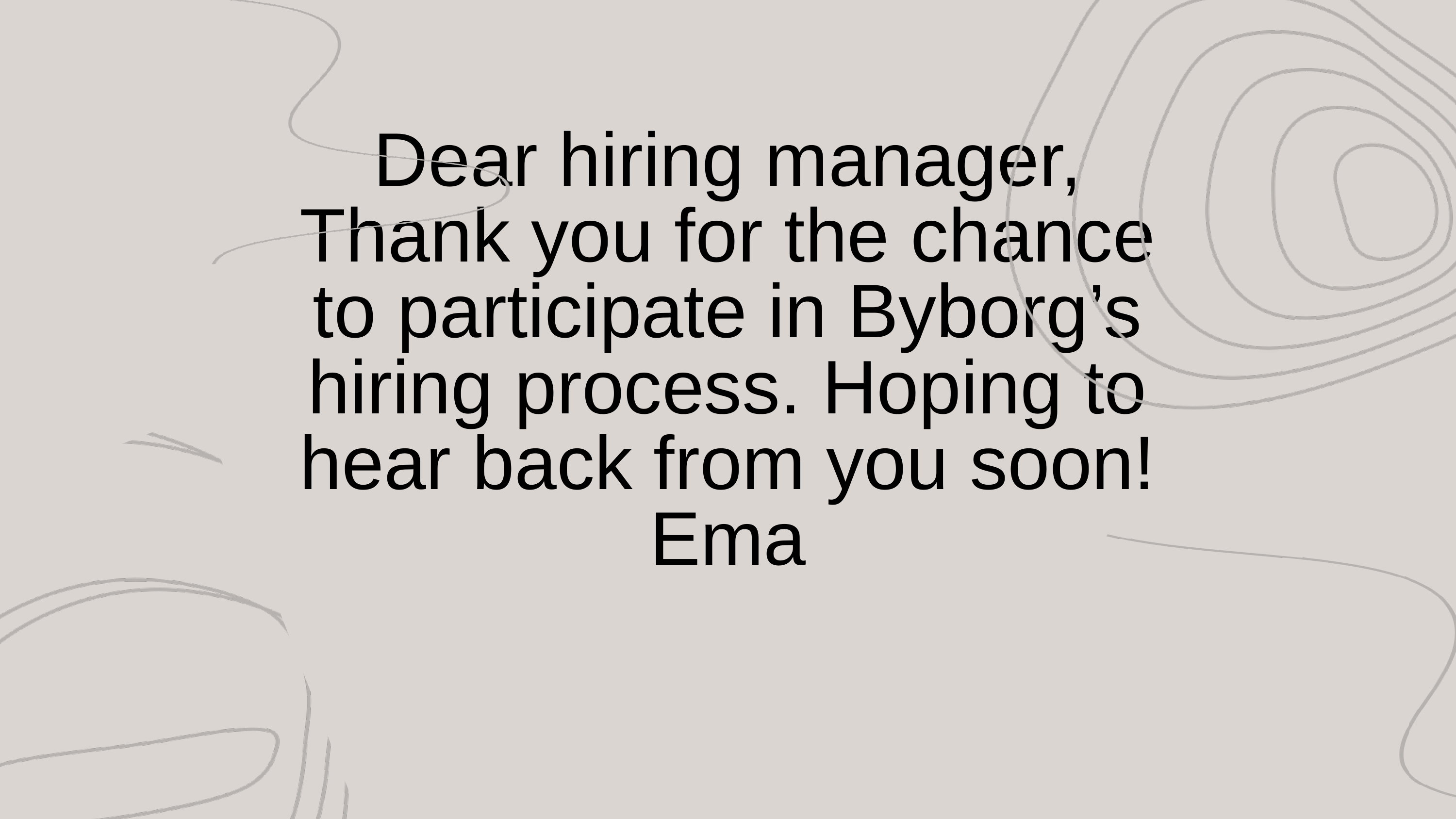

Dear hiring manager, Thank you for the chance to participate in Byborg’s hiring process. Hoping to hear back from you soon!
Ema